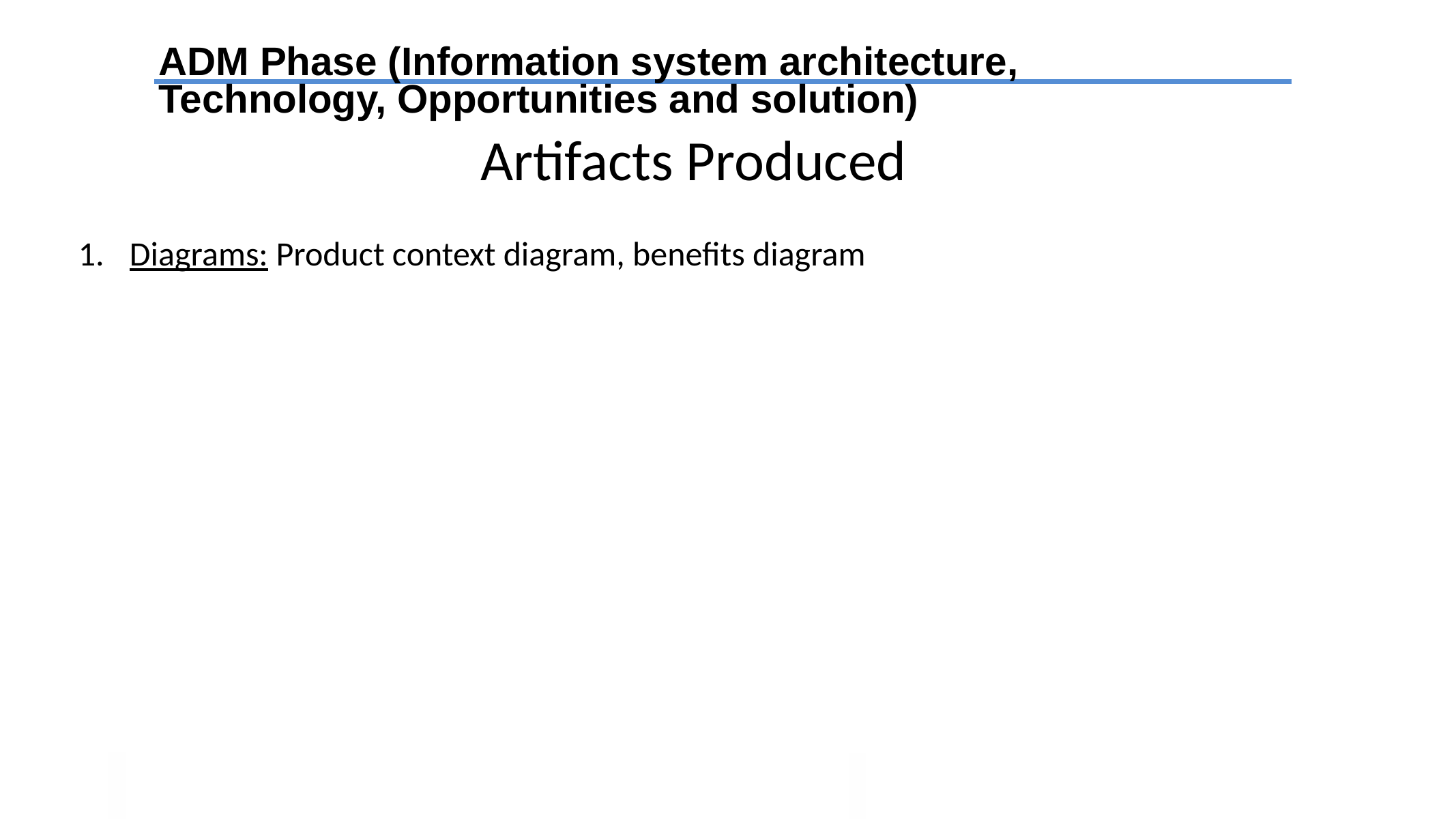

ADM Phase (Information system architecture, Technology, Opportunities and solution)

# Artifacts Produced

Diagrams: Product context diagram, benefits diagram
TEXT
TEXT